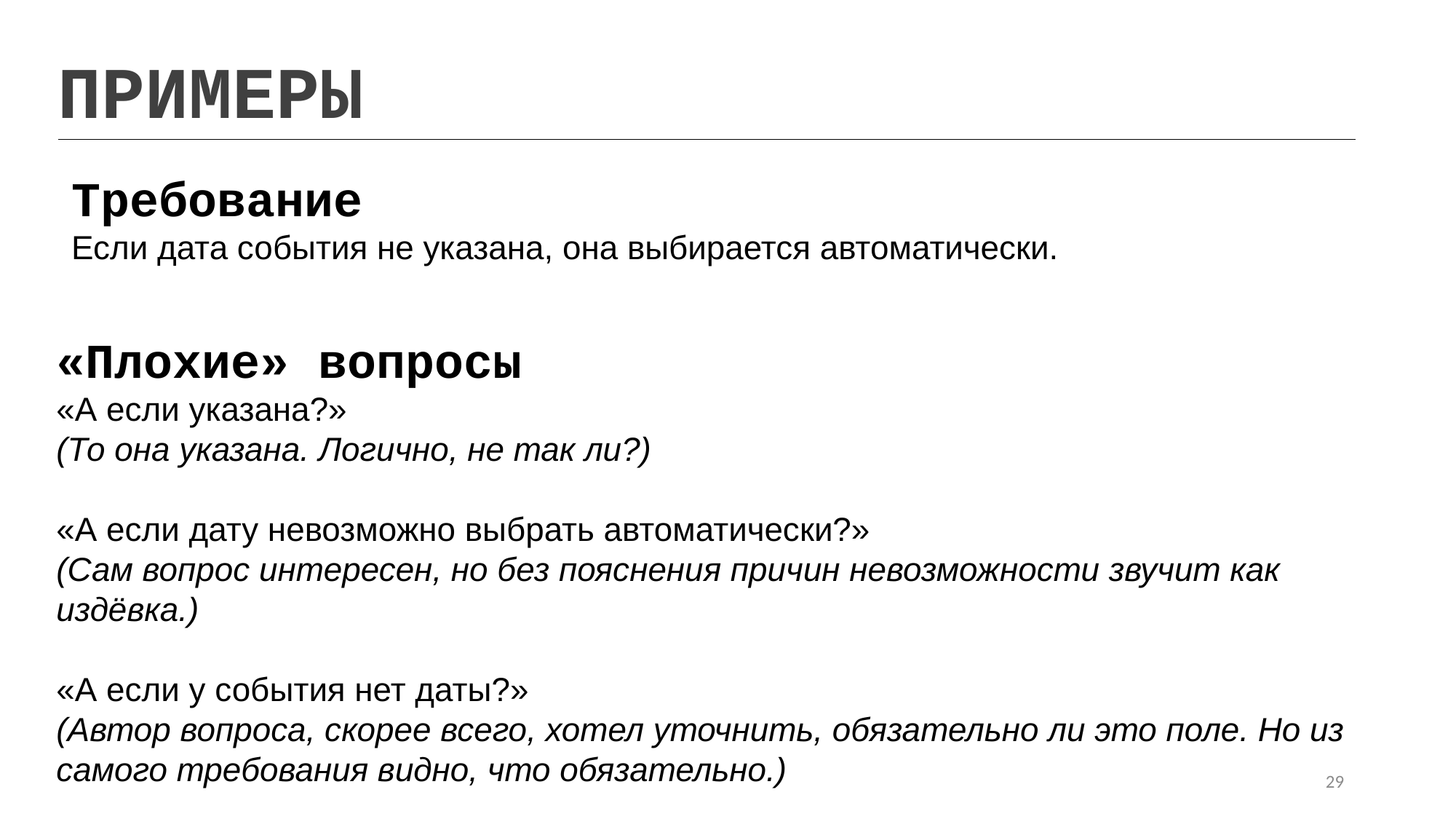

ПРИМЕРЫ
Требование
Если дата события не указана, она выбирается автоматически.
«Плохие» вопросы
«А если указана?»
(То она указана. Логично, не так ли?)

«А если дату невозможно выбрать автоматически?»
(Сам вопрос интересен, но без пояснения причин невозможности звучит как издёвка.)

«А если у события нет даты?»
(Автор вопроса, скорее всего, хотел уточнить, обязательно ли это поле. Но из самого требования видно, что обязательно.)
29